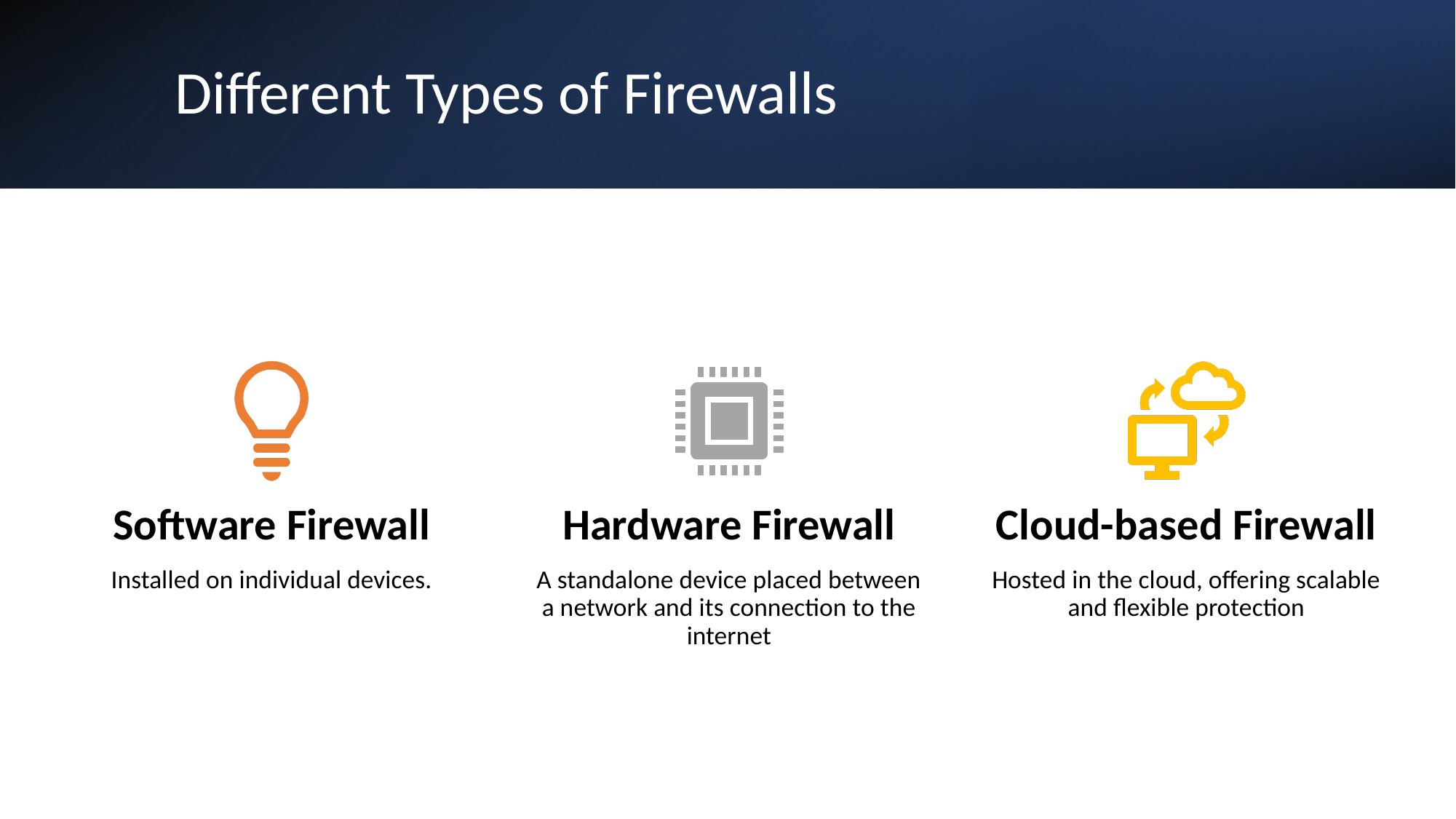

# Different Types of Firewalls
Software Firewall
Installed on individual devices.
Hardware Firewall
A standalone device placed between a network and its connection to the internet
Cloud-based Firewall
Hosted in the cloud, offering scalable and flexible protection